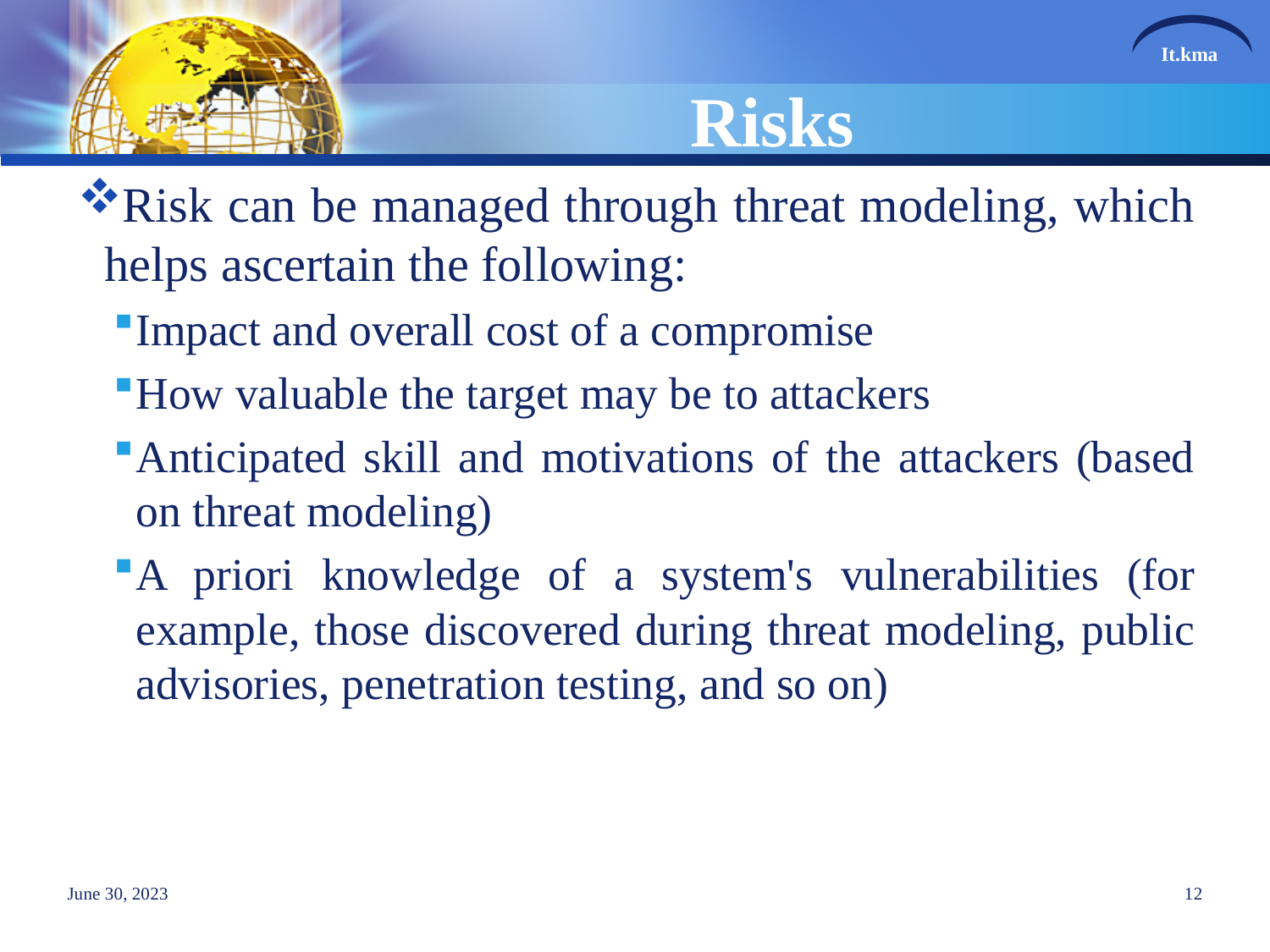

# Risks
Risk can be managed through threat modeling, which helps ascertain the following:
Impact and overall cost of a compromise
How valuable the target may be to attackers
Anticipated skill and motivations of the attackers (based on threat modeling)
A priori knowledge of a system's vulnerabilities (for example, those discovered during threat modeling, public advisories, penetration testing, and so on)